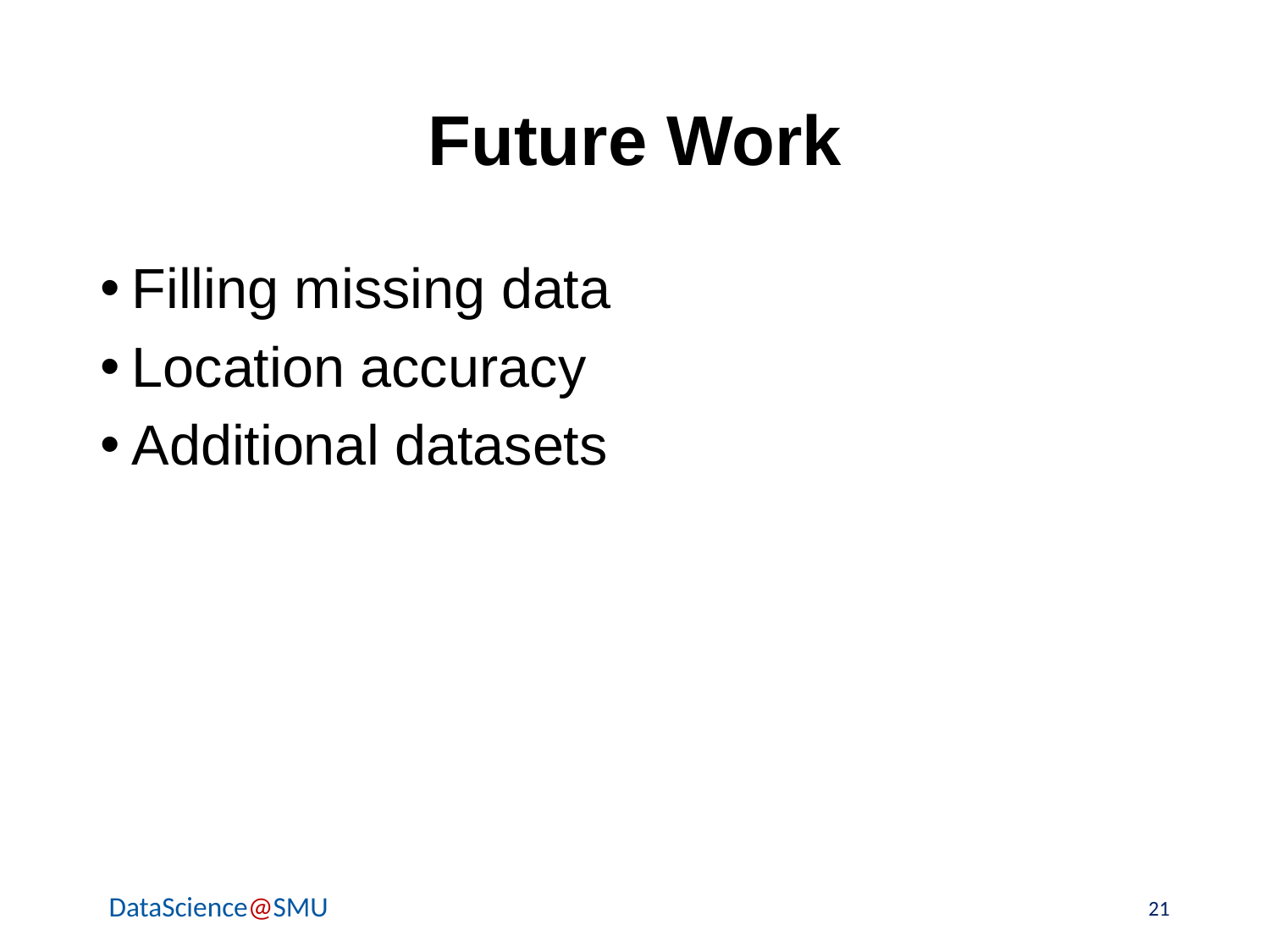

# Future Work
Filling missing data
Location accuracy
Additional datasets
21